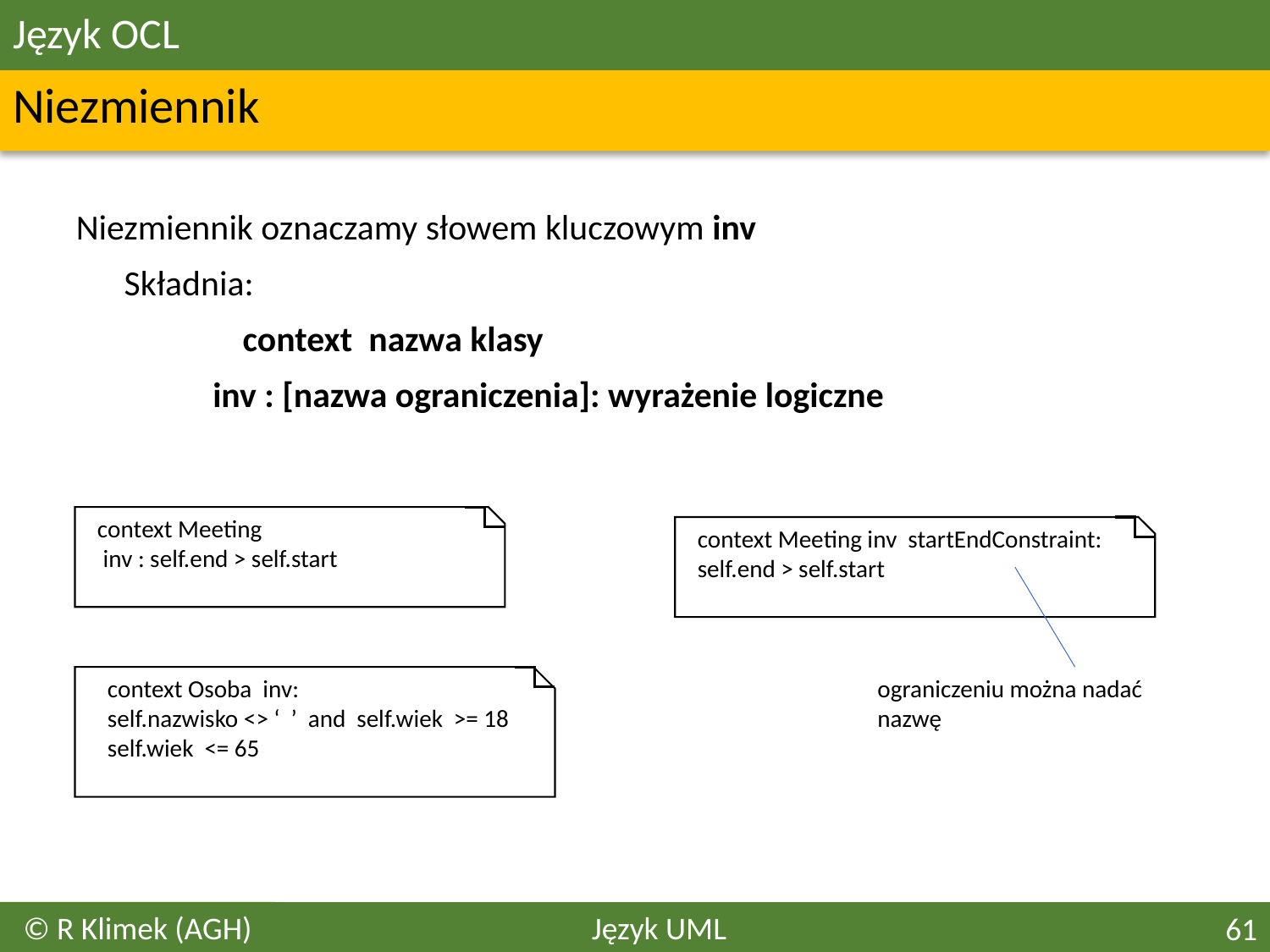

# Język OCL
Niezmiennik
Niezmiennik oznaczamy słowem kluczowym inv
      Składnia:
		 context  nazwa klasy
                 inv : [nazwa ograniczenia]: wyrażenie logiczne

context Meeting
 inv : self.end > self.start

context Meeting inv  startEndConstraint: self.end > self.start

context Osoba  inv:
self.nazwisko <> ‘  ’  and  self.wiek  >= 18
self.wiek  <= 65
ograniczeniu można nadać nazwę
© R Klimek (AGH)
Język UML
61